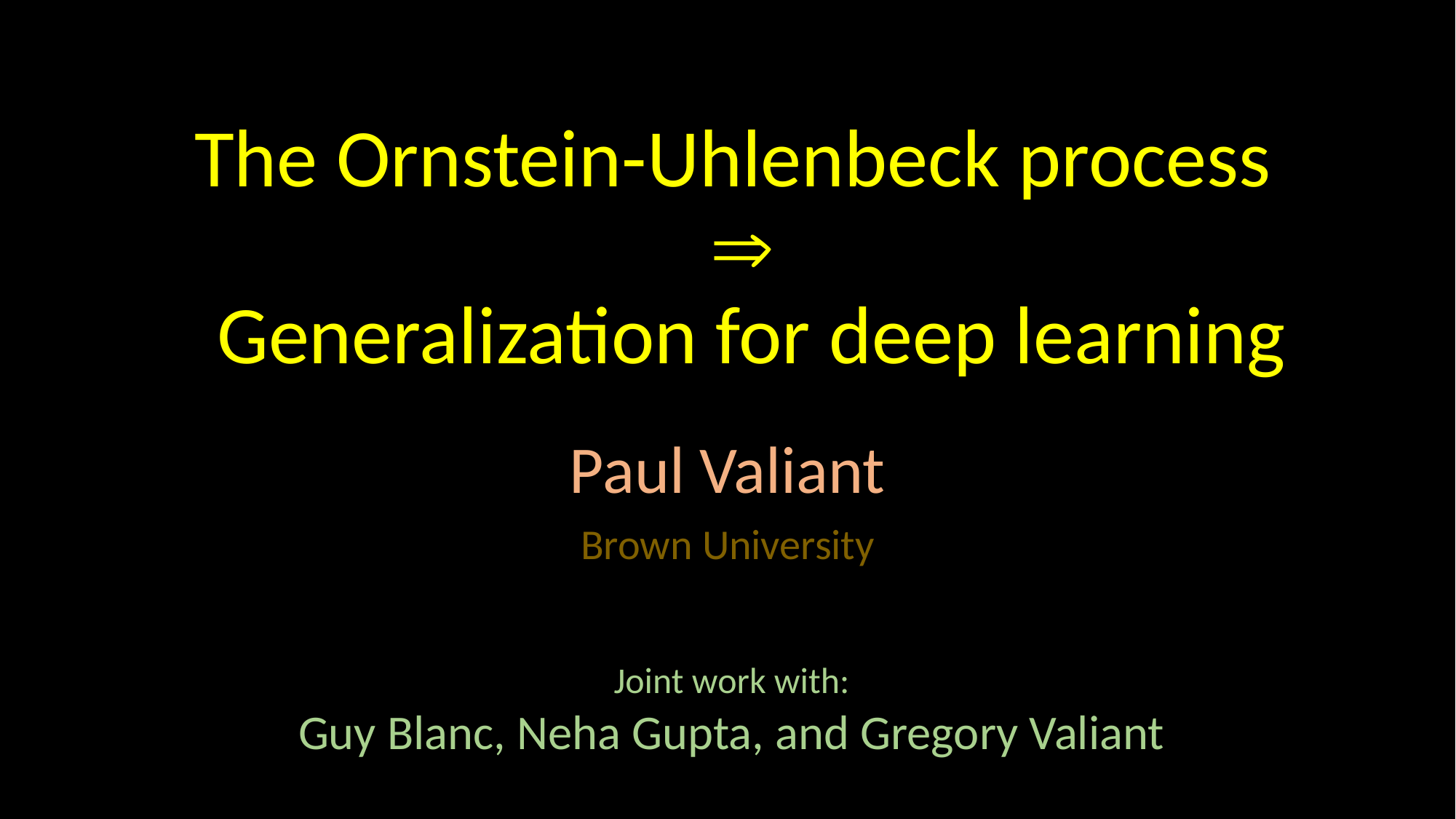

# The Ornstein-Uhlenbeck process ⇒ Generalization for deep learning
Paul Valiant
Brown University
Joint work with:
Guy Blanc, Neha Gupta, and Gregory Valiant